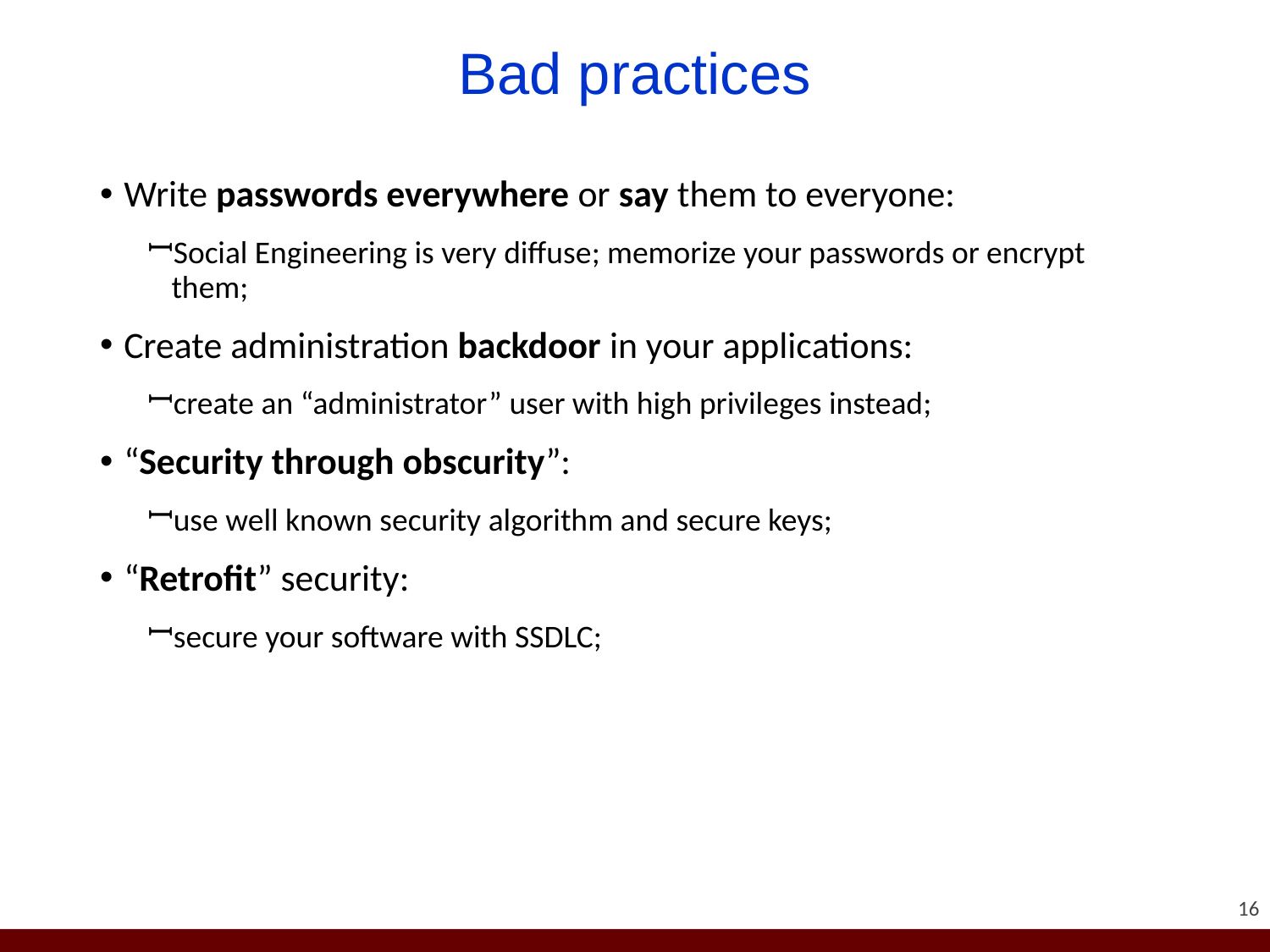

# Bad practices
Write passwords everywhere or say them to everyone:
Social Engineering is very diffuse; memorize your passwords or encrypt them;
Create administration backdoor in your applications:
create an “administrator” user with high privileges instead;
“Security through obscurity”:
use well known security algorithm and secure keys;
“Retrofit” security:
secure your software with SSDLC;